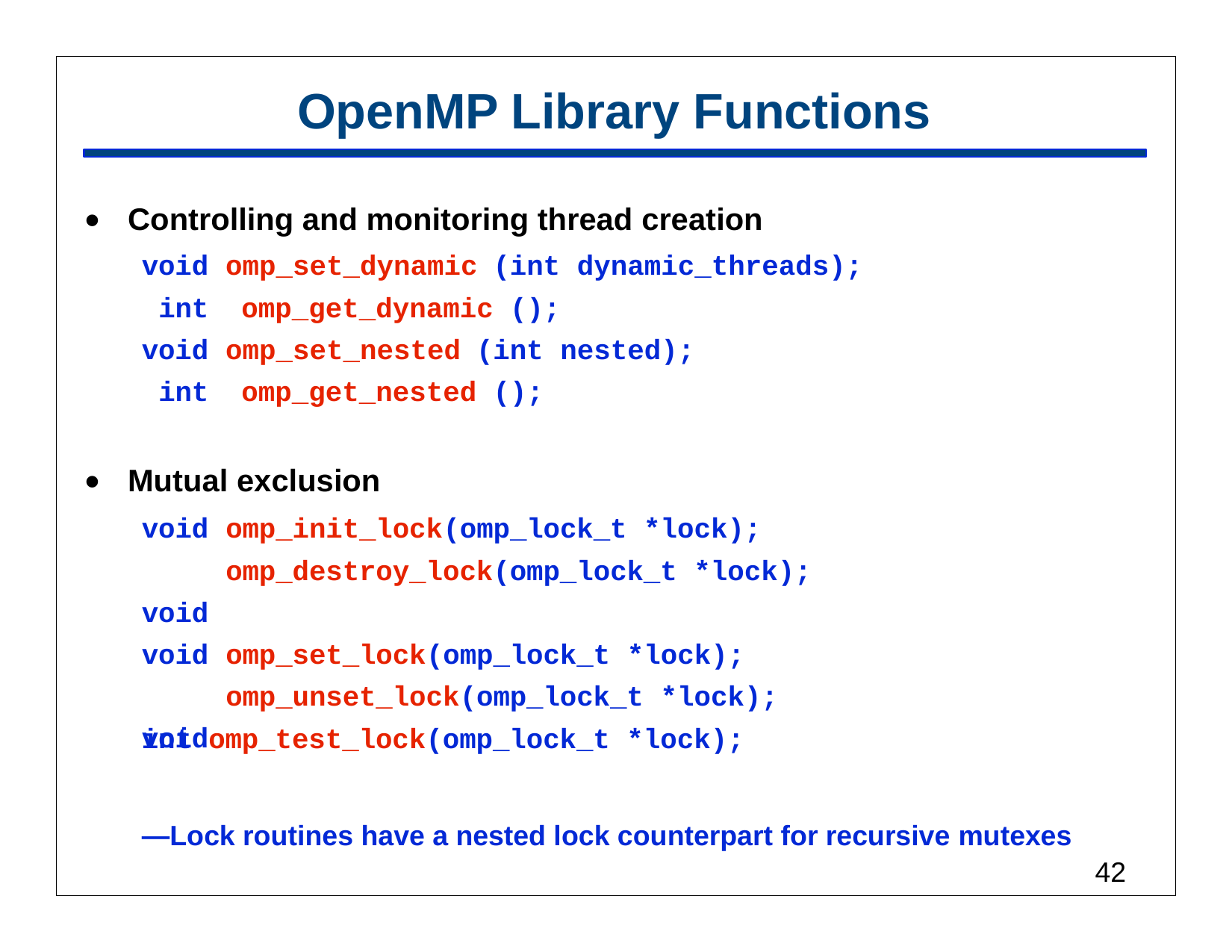

# OpenMP Library Functions
•
Controlling and monitoring thread creation
void omp_set_dynamic	(int dynamic_threads);  int omp_get_dynamic	();
void omp_set_nested	(int nested);  int omp_get_nested	();
•
Mutual exclusion
void  void
omp_init_lock(omp_lock_t *lock);  omp_destroy_lock(omp_lock_t *lock);
void  void
omp_set_lock(omp_lock_t *lock);  omp_unset_lock(omp_lock_t *lock);
int omp_test_lock(omp_lock_t *lock);

—Lock routines have a nested lock counterpart for recursive mutexes
42